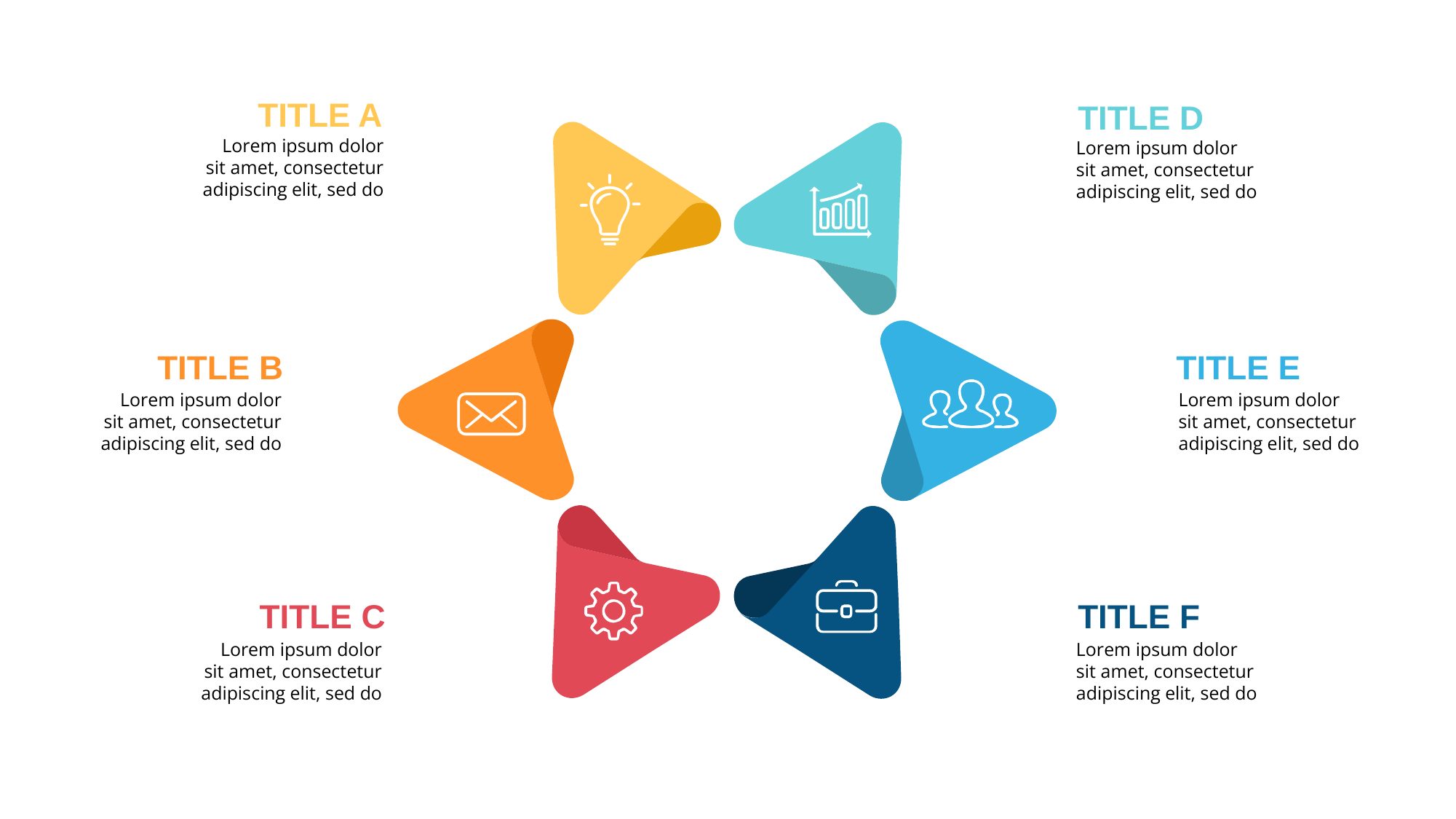

TITLE A
TITLE D

Lorem ipsum dolor sit amet, consectetur adipiscing elit, sed do
Lorem ipsum dolor sit amet, consectetur adipiscing elit, sed do

TITLE B
TITLE E

Lorem ipsum dolor sit amet, consectetur adipiscing elit, sed do
Lorem ipsum dolor sit amet, consectetur adipiscing elit, sed do

TITLE C
TITLE F
Lorem ipsum dolor sit amet, consectetur adipiscing elit, sed do
Lorem ipsum dolor sit amet, consectetur adipiscing elit, sed do